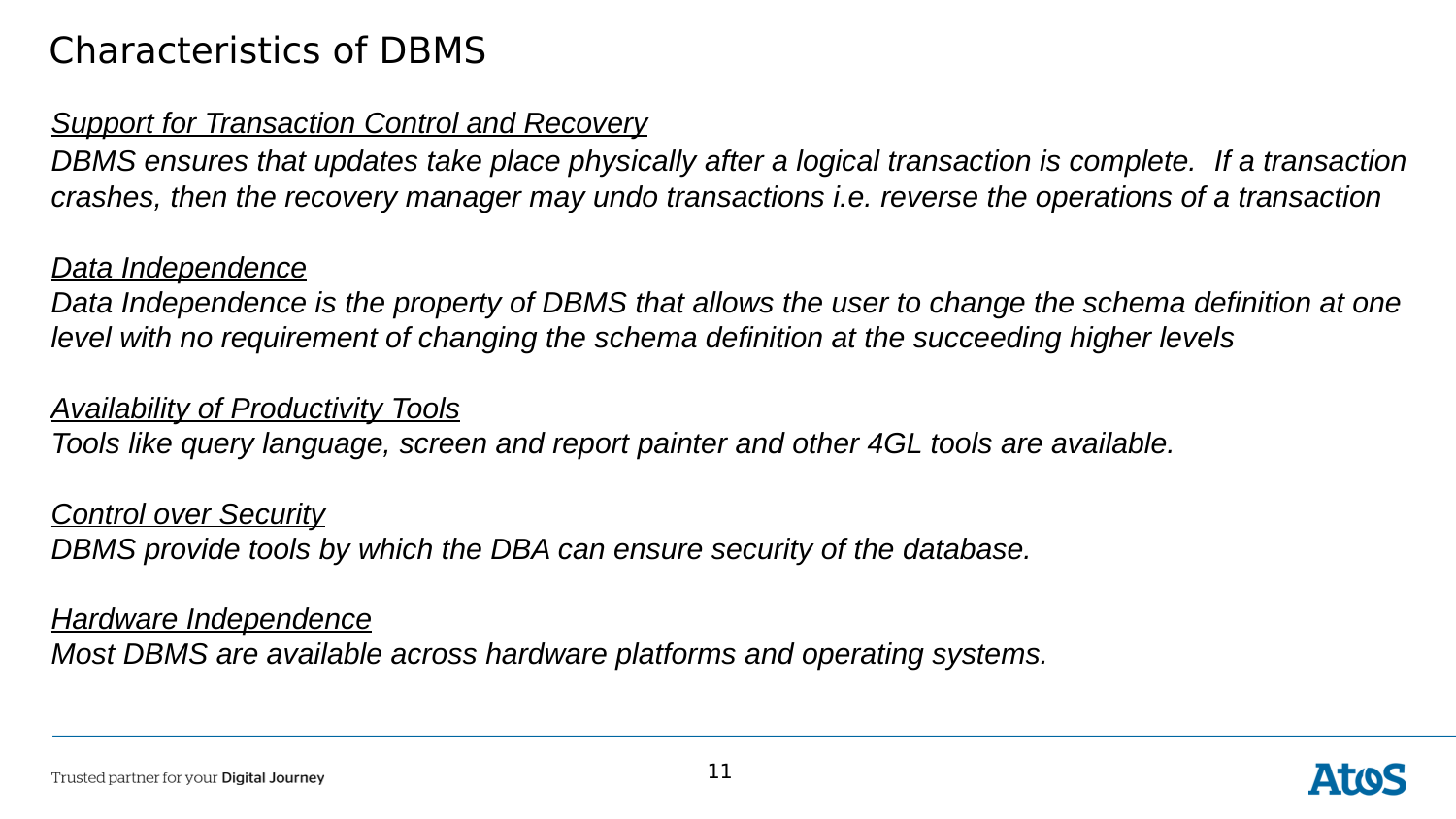

# Characteristics of DBMS

Support for Transaction Control and Recovery
DBMS ensures that updates take place physically after a logical transaction is complete.  If a transaction crashes, then the recovery manager may undo transactions i.e. reverse the operations of a transaction

Data Independence
Data Independence is the property of DBMS that allows the user to change the schema definition at one level with no requirement of changing the schema definition at the succeeding higher levels

Availability of Productivity Tools
Tools like query language, screen and report painter and other 4GL tools are available.

Control over Security
DBMS provide tools by which the DBA can ensure security of the database.

Hardware Independence
Most DBMS are available across hardware platforms and operating systems.

11